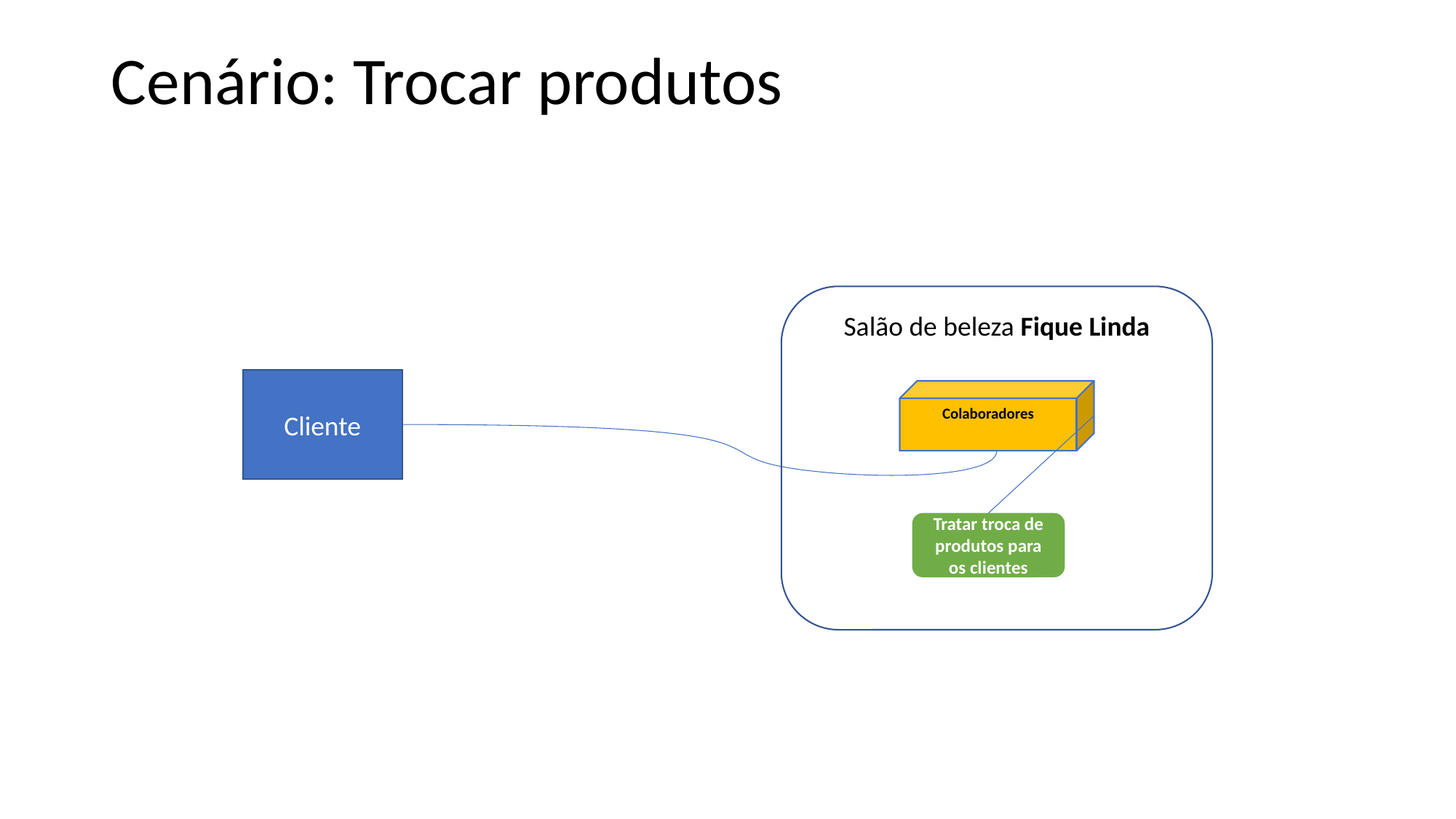

# Cenário: Trocar produtos
Salão de beleza Fique Linda
Cliente
Colaboradores

Tratar troca de produtos para os clientes